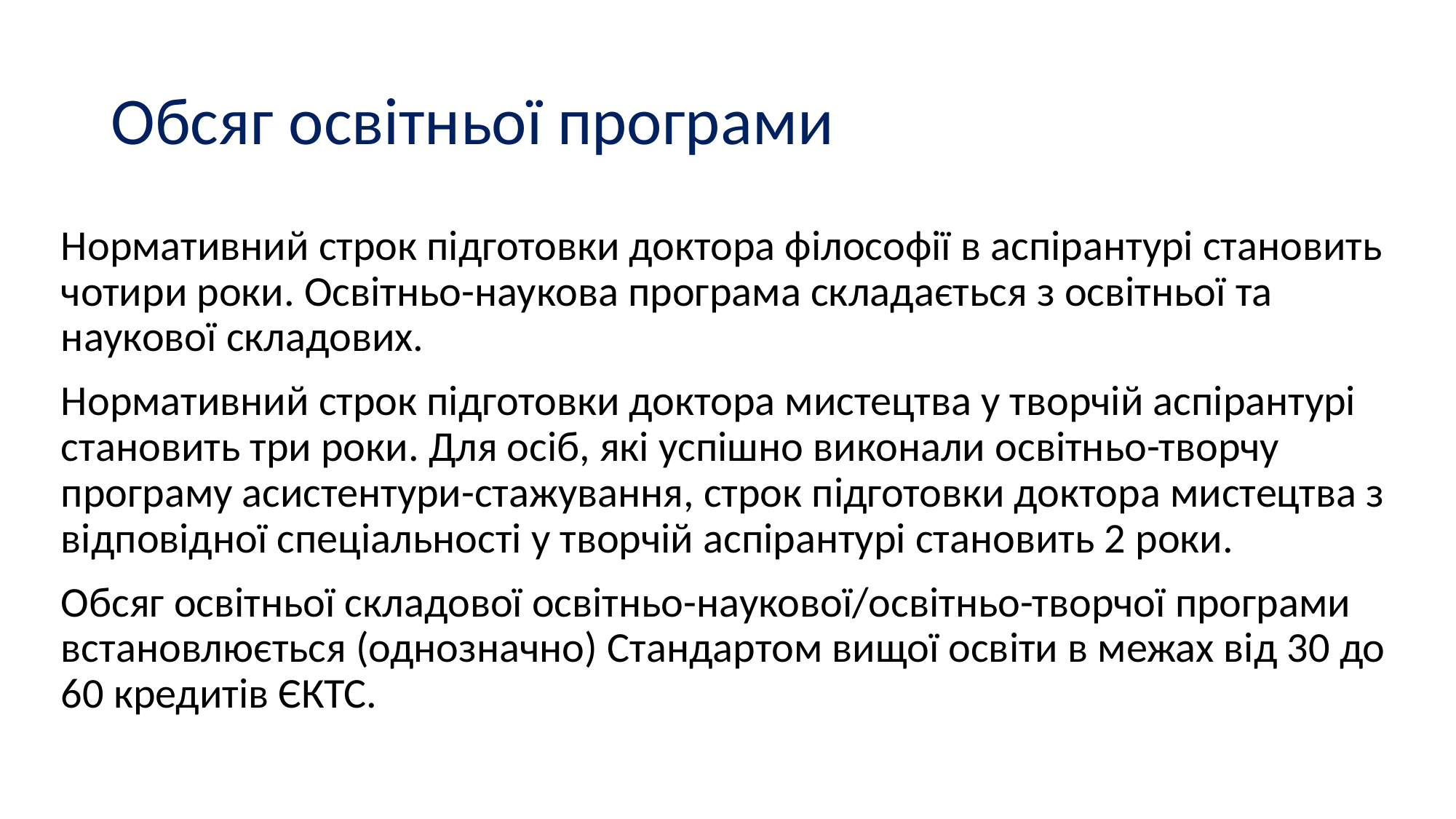

# Обсяг освітньої програми
Нормативний строк підготовки доктора філософії в аспірантурі становить чотири роки. Освітньо-наукова програма складається з освітньої та наукової складових.
Нормативний строк підготовки доктора мистецтва у творчій аспірантурі становить три роки. Для осіб, які успішно виконали освітньо-творчу програму асистентури-стажування, строк підготовки доктора мистецтва з відповідної спеціальності у творчій аспірантурі становить 2 роки.
Обсяг освітньої складової освітньо-наукової/освітньо-творчої програми встановлюється (однозначно) Стандартом вищої освіти в межах від 30 до 60 кредитів ЄКТС.